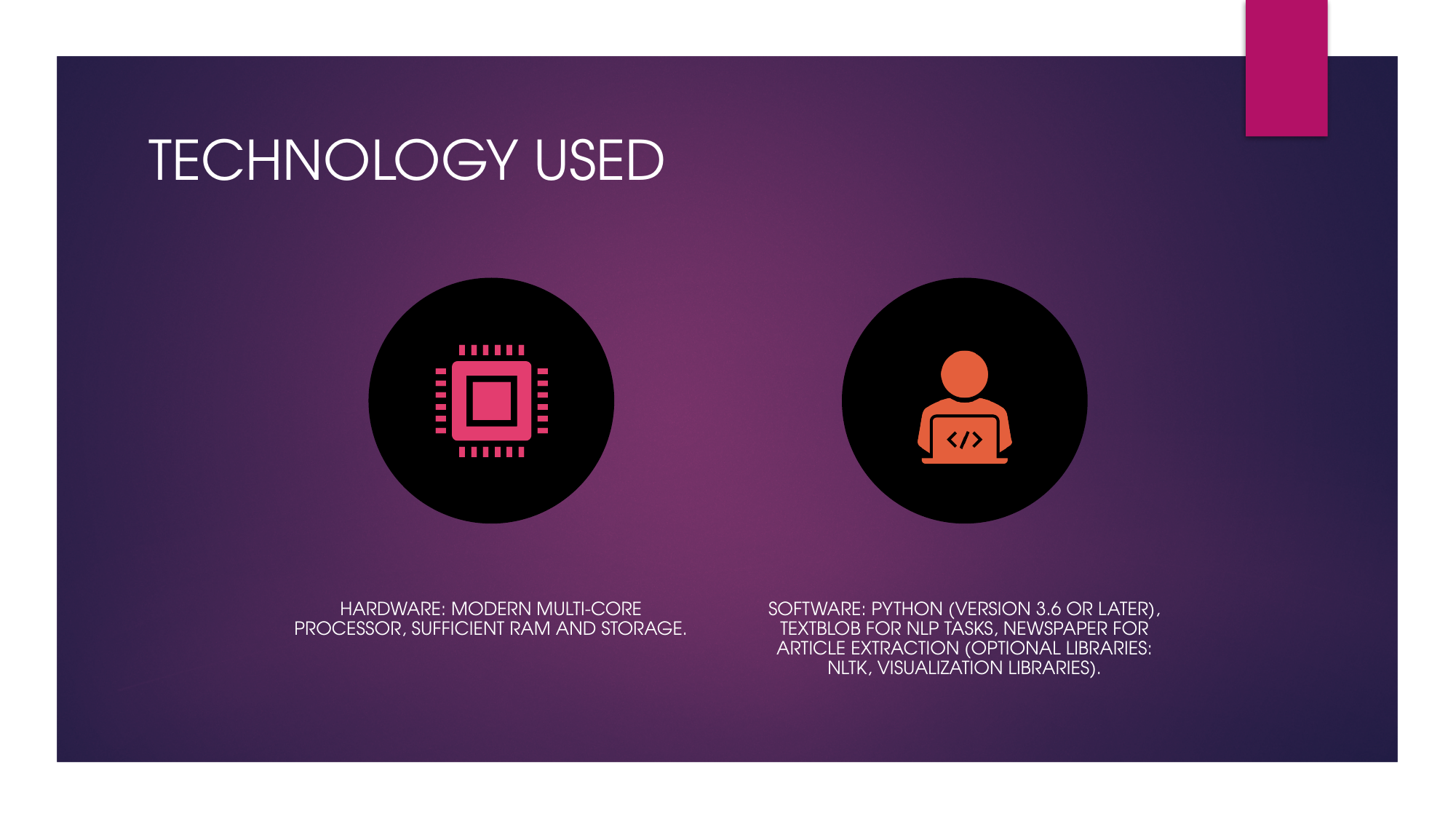

# TECHNOLOGY USED
Hardware: Modern multi-core processor, sufficient RAM and storage.
Software: Python (version 3.6 or later), TextBlob for NLP tasks, Newspaper for article extraction (optional libraries: NLTK, visualization libraries).